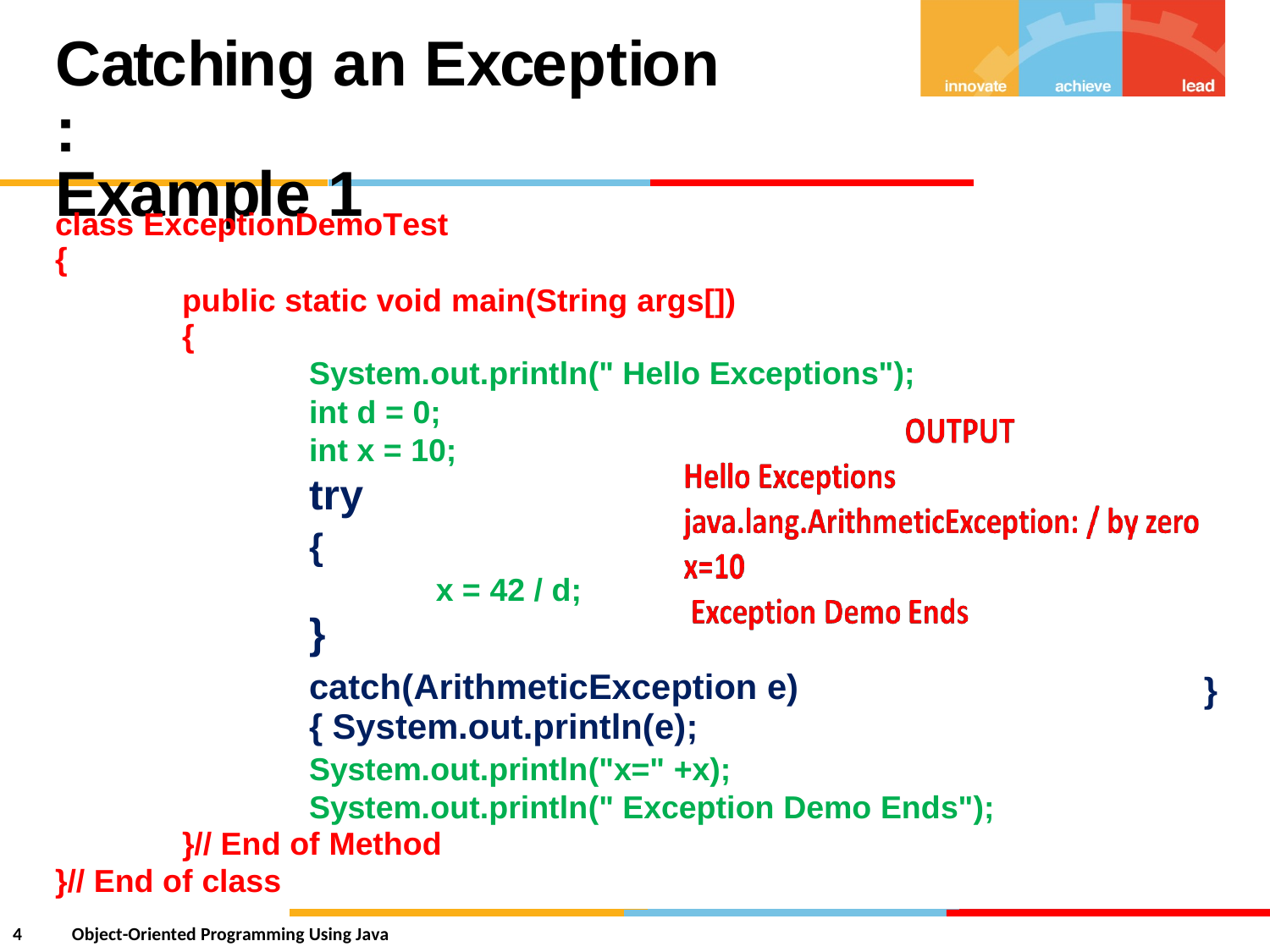

Catching an Exception :
Example 1

class
{
ExceptionDemoTest
public static void main(String args[])
{
System.out.println(" Hello Exceptions");
int d = 0;
int x = 10;
try
{
x = 42 / d;
}
catch(ArithmeticException e) { System.out.println(e);
System.out.println("x=" +x); System.out.println(" Exception Demo Ends");
}// End of Method
}// End of class

}

4
Object-Oriented Programming Using Java